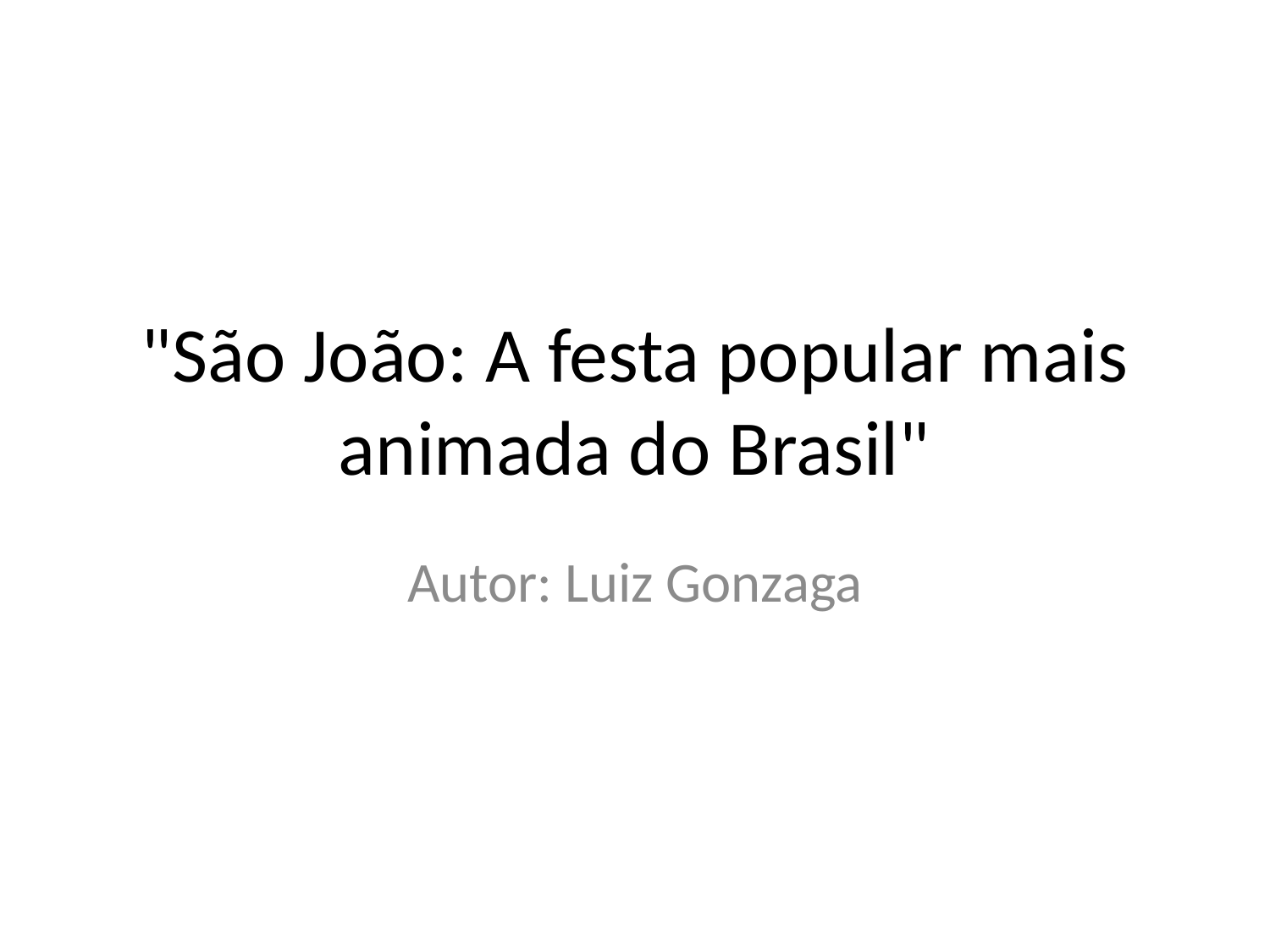

# "São João: A festa popular mais animada do Brasil"
Autor: Luiz Gonzaga